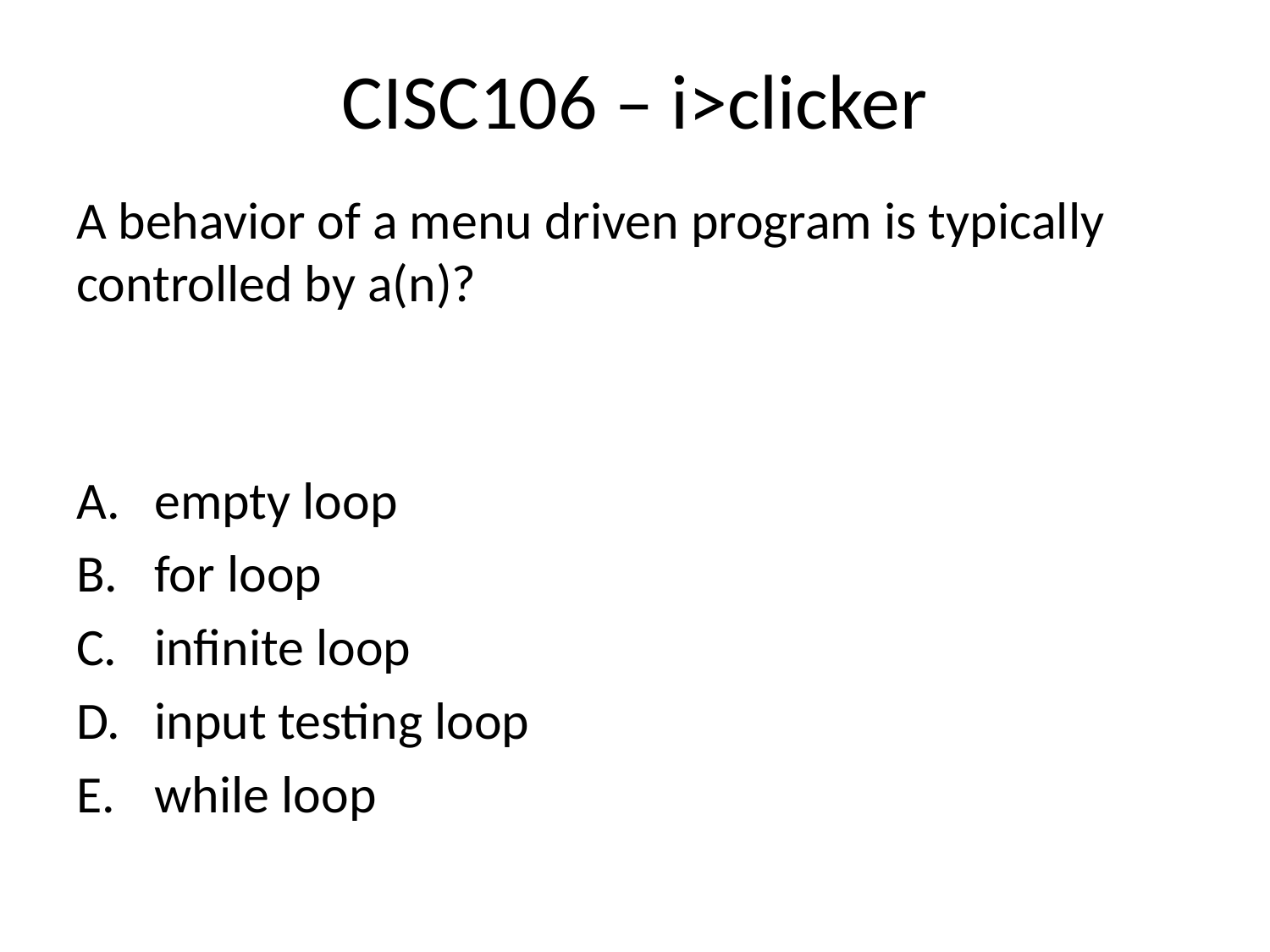

# CISC106 – i>clicker
A behavior of a menu driven program is typically controlled by a(n)?

 empty loop
 for loop
 infinite loop
 input testing loop
 while loop